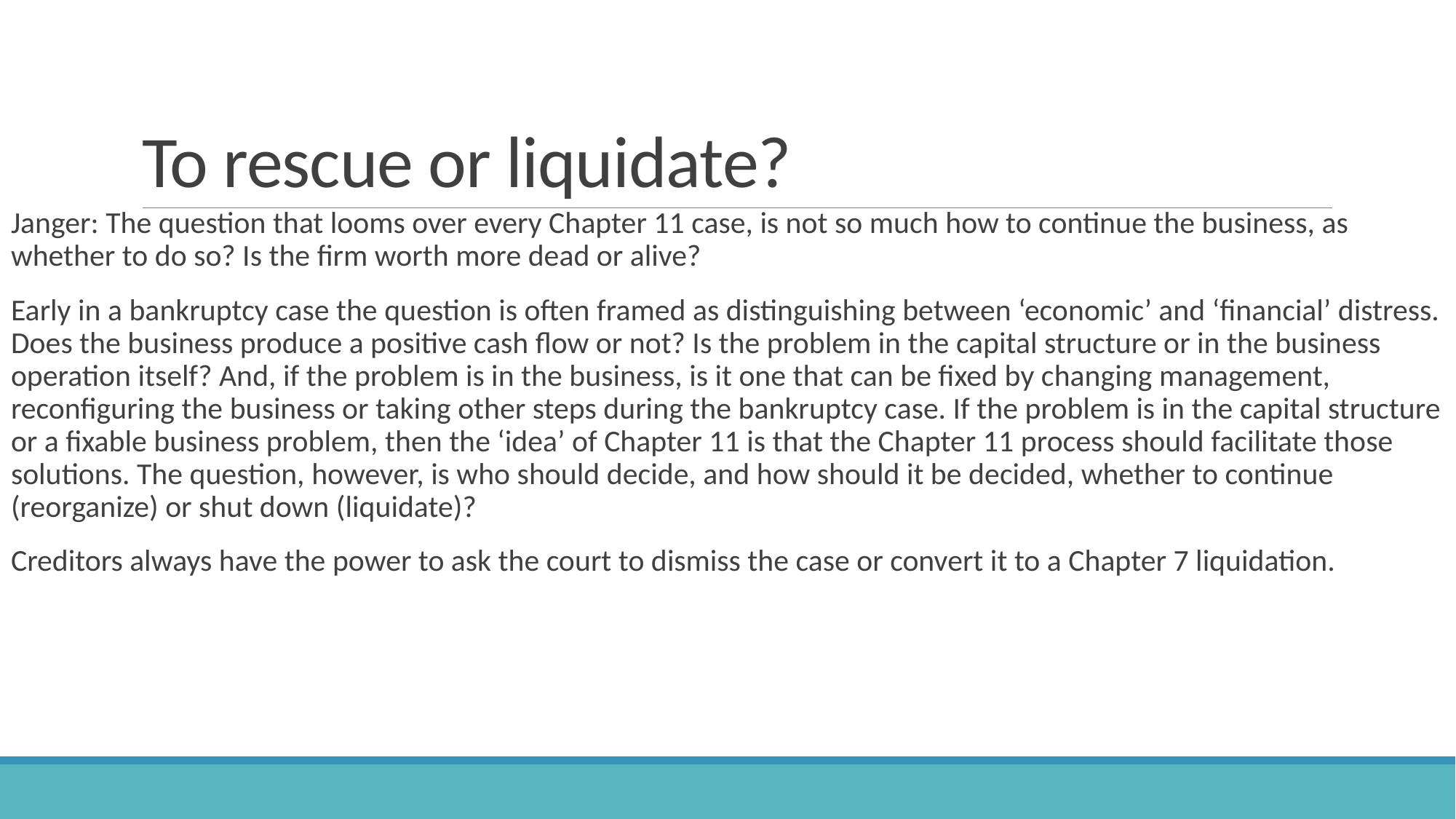

# To rescue or liquidate?
Janger: The question that looms over every Chapter 11 case, is not so much how to continue the business, as whether to do so? Is the firm worth more dead or alive?
Early in a bankruptcy case the question is often framed as distinguishing between ‘economic’ and ‘financial’ distress. Does the business produce a positive cash flow or not? Is the problem in the capital structure or in the business operation itself? And, if the problem is in the business, is it one that can be fixed by changing management, reconfiguring the business or taking other steps during the bankruptcy case. If the problem is in the capital structure or a fixable business problem, then the ‘idea’ of Chapter 11 is that the Chapter 11 process should facilitate those solutions. The question, however, is who should decide, and how should it be decided, whether to continue (reorganize) or shut down (liquidate)?
Creditors always have the power to ask the court to dismiss the case or convert it to a Chapter 7 liquidation.